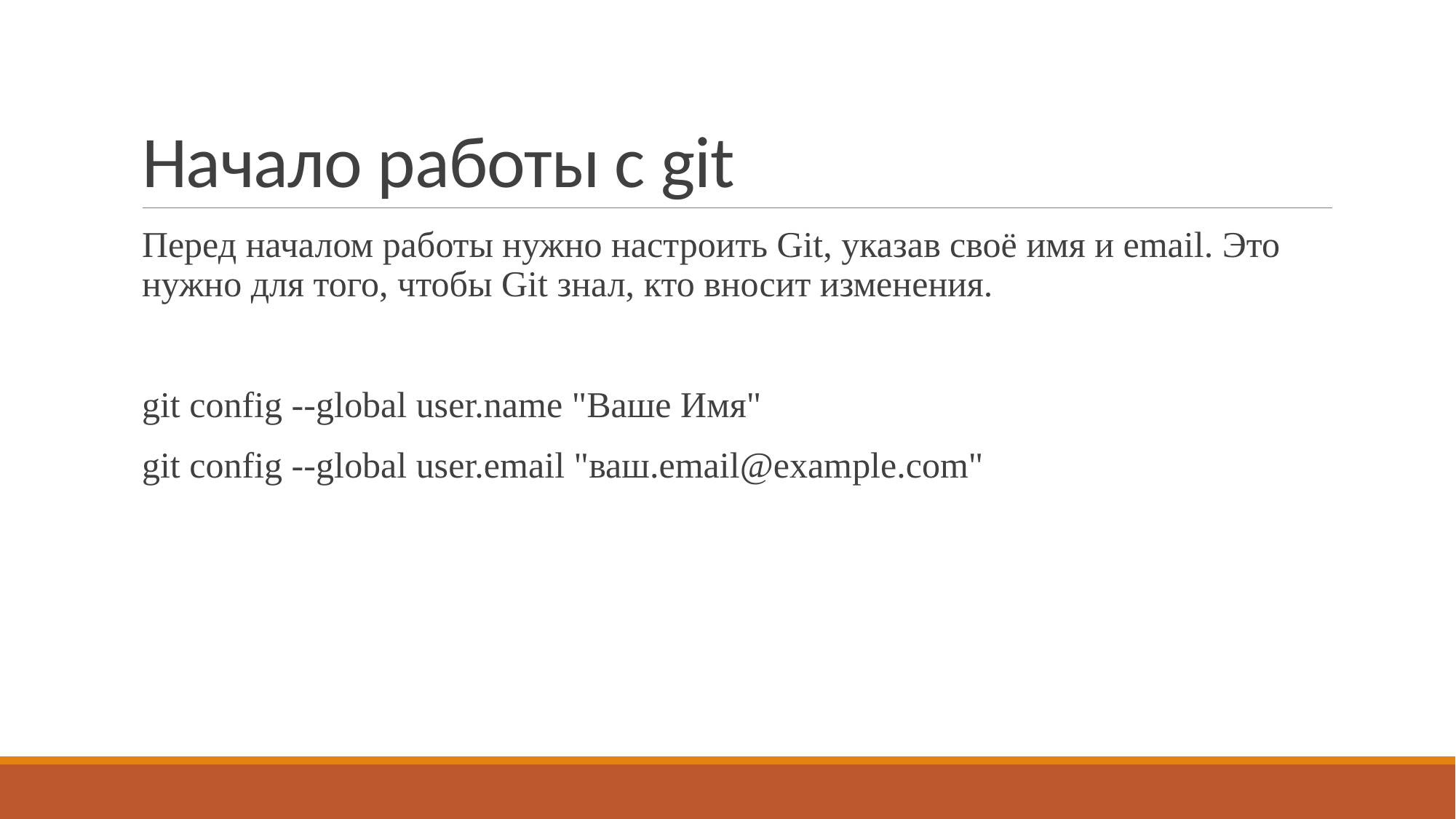

# Начало работы с git
Перед началом работы нужно настроить Git, указав своё имя и email. Это нужно для того, чтобы Git знал, кто вносит изменения.

git config --global user.name "Ваше Имя"
git config --global user.email "ваш.email@example.com"